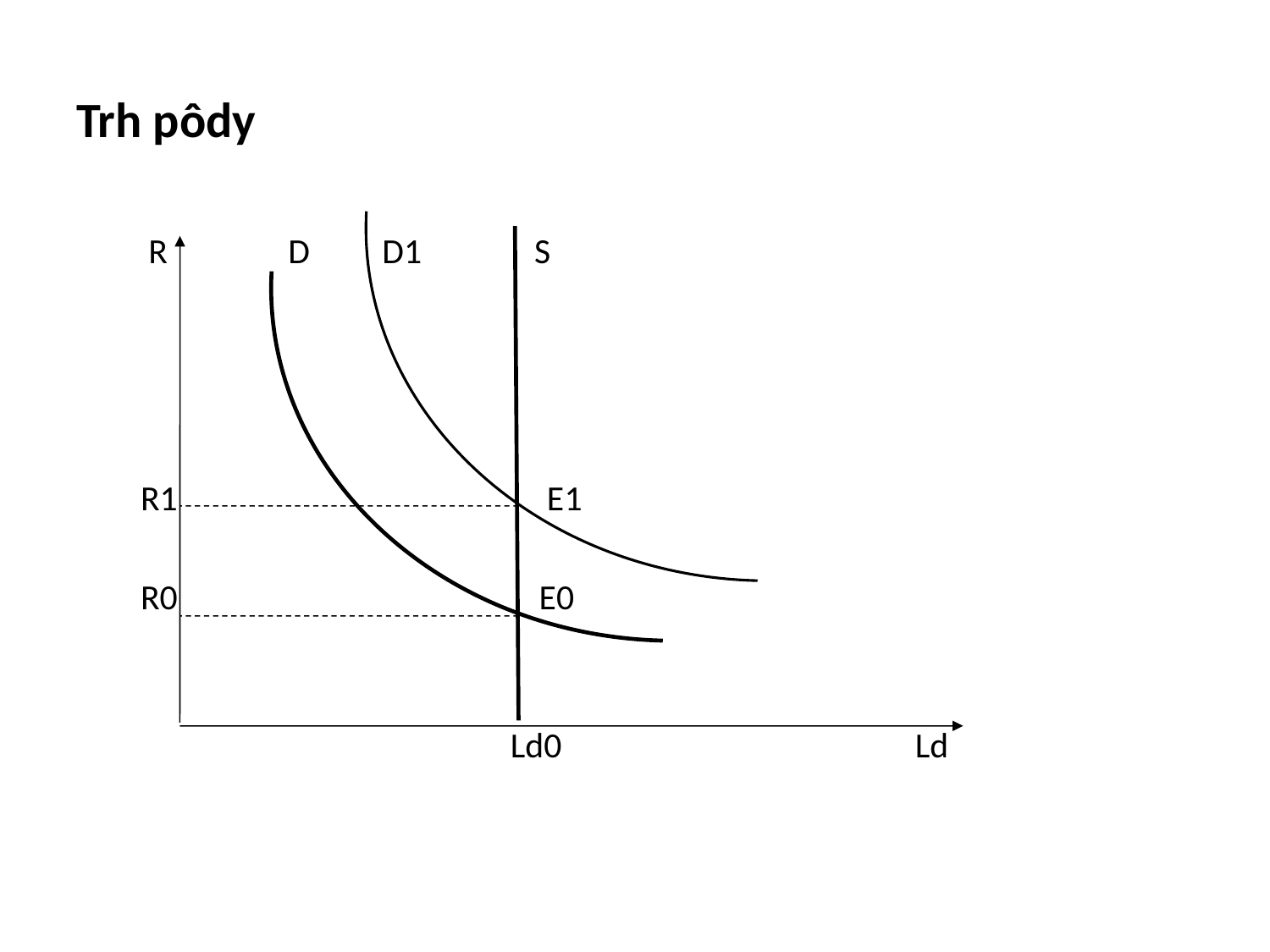

# Trh pôdy

         R               D         D1              S

        R1                                              E1

        R0                                             E0

                                                      Ld0                                            Ld